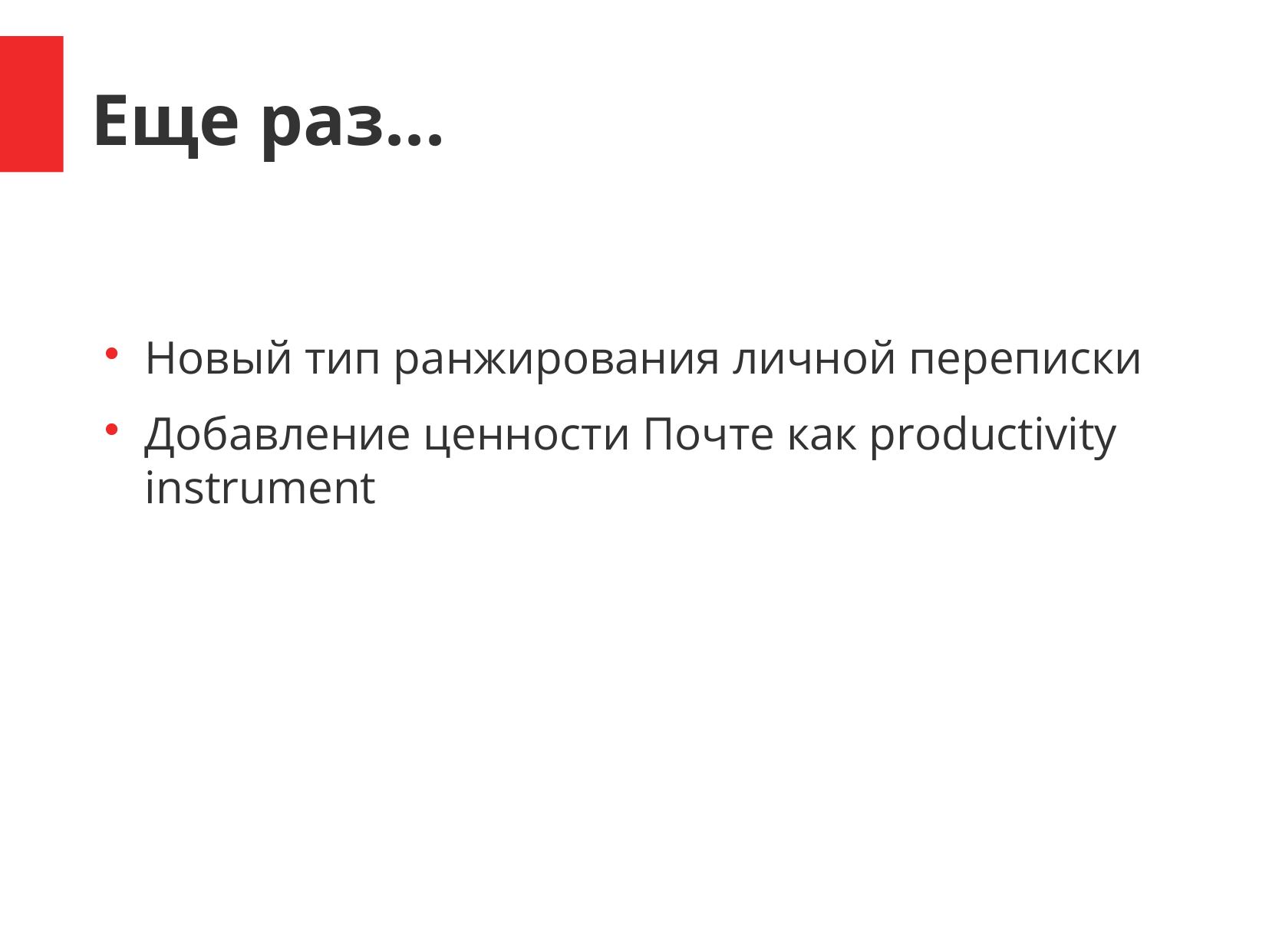

Еще раз...

Новый тип ранжирования личной переписки
Добавление ценности Почте как productivity instrument